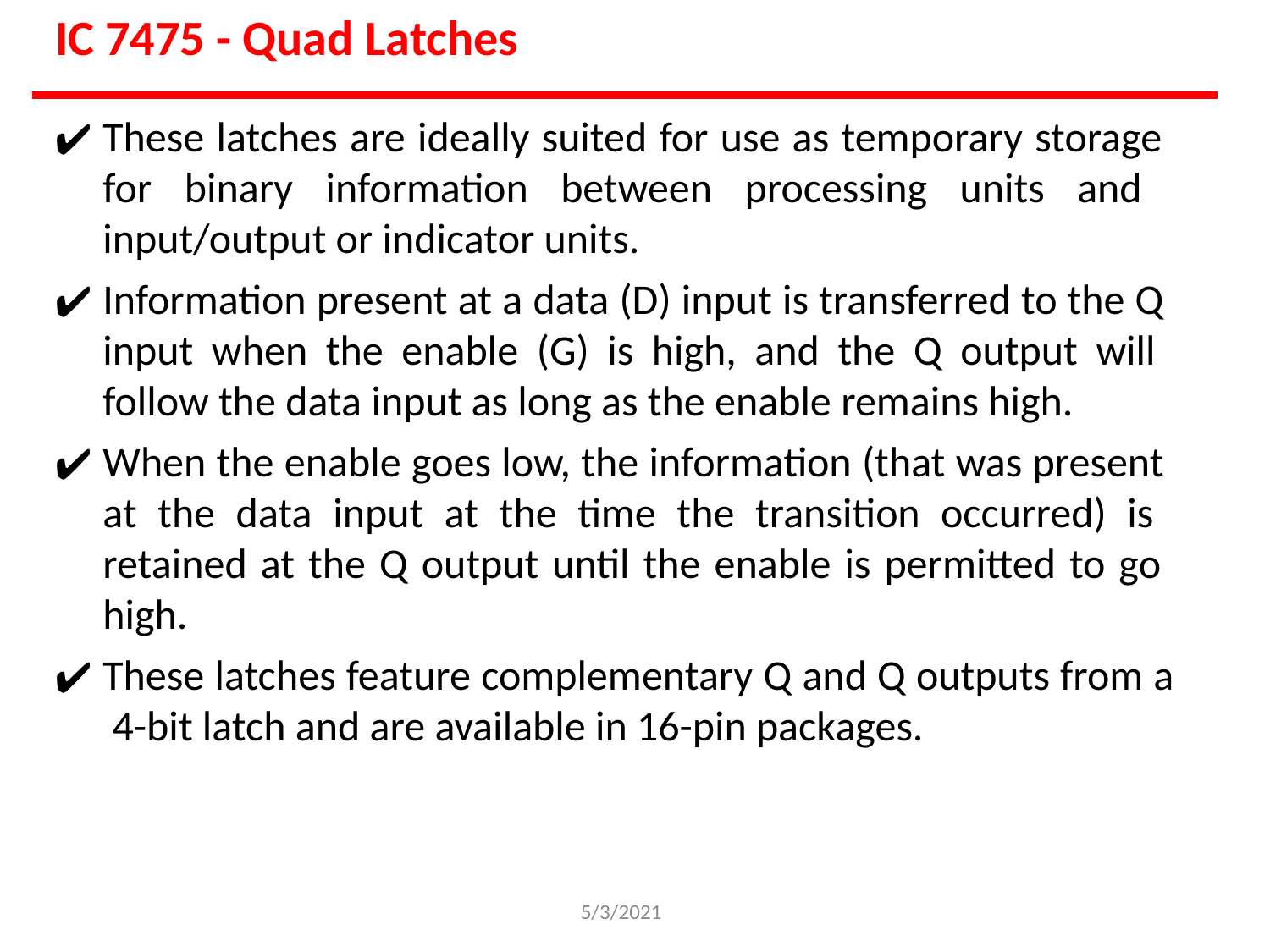

# IC 7475 - Quad Latches

These latches are ideally suited for use as temporary storage  for binary information between processing units and  input/output or indicator units.
Information present at a data (D) input is transferred to the Q  input when the enable (G) is high, and the Q output will  follow the data input as long as the enable remains high.
When the enable goes low, the information (that was present  at the data input at the time the transition occurred) is  retained at the Q output until the enable is permitted to go  high.
These latches feature complementary Q and Q outputs from a  4-bit latch and are available in 16-pin packages.
5/3/2021